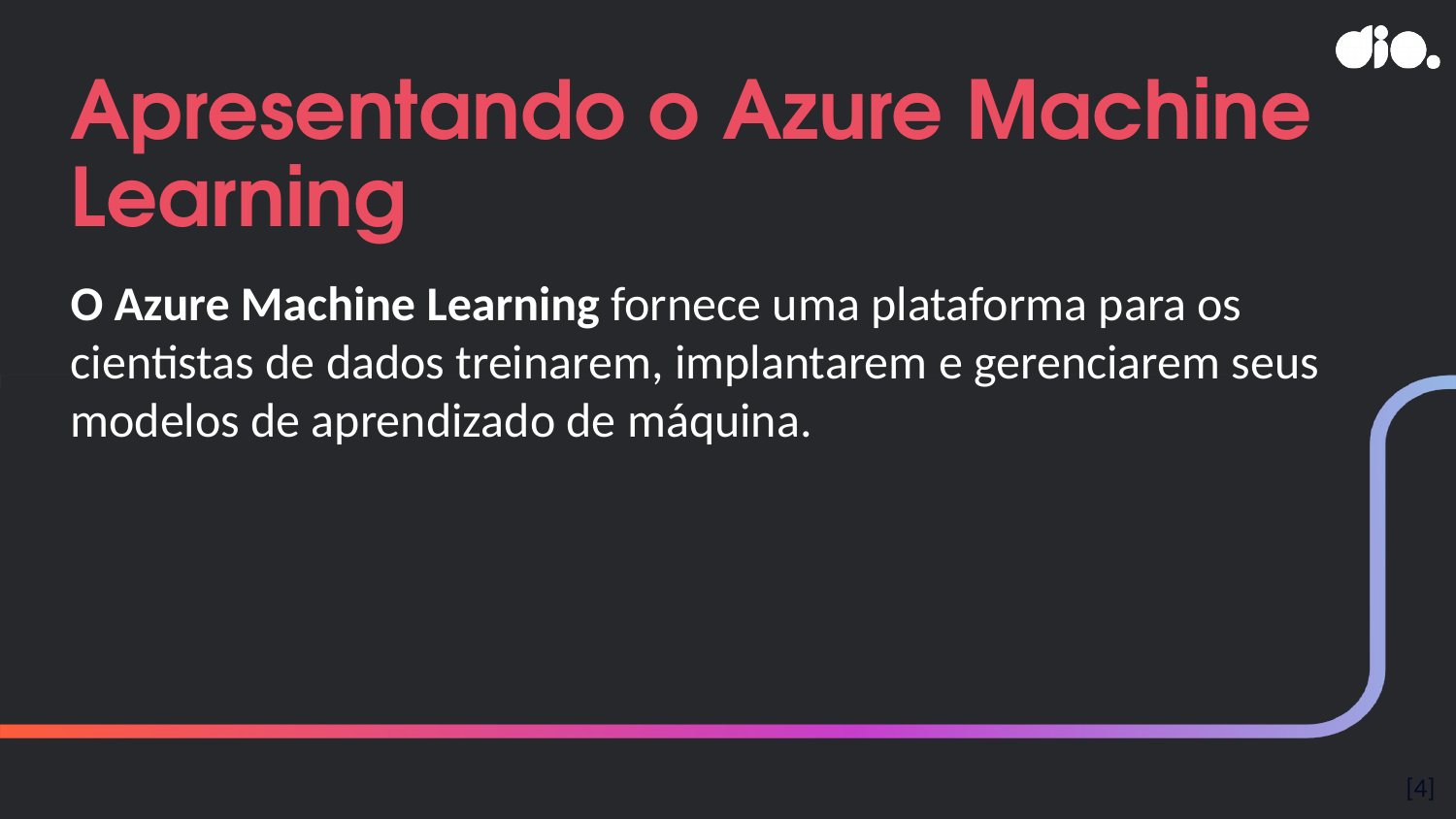

# Apresentando o Azure Machine Learning
O Azure Machine Learning fornece uma plataforma para os cientistas de dados treinarem, implantarem e gerenciarem seus modelos de aprendizado de máquina.
[4]